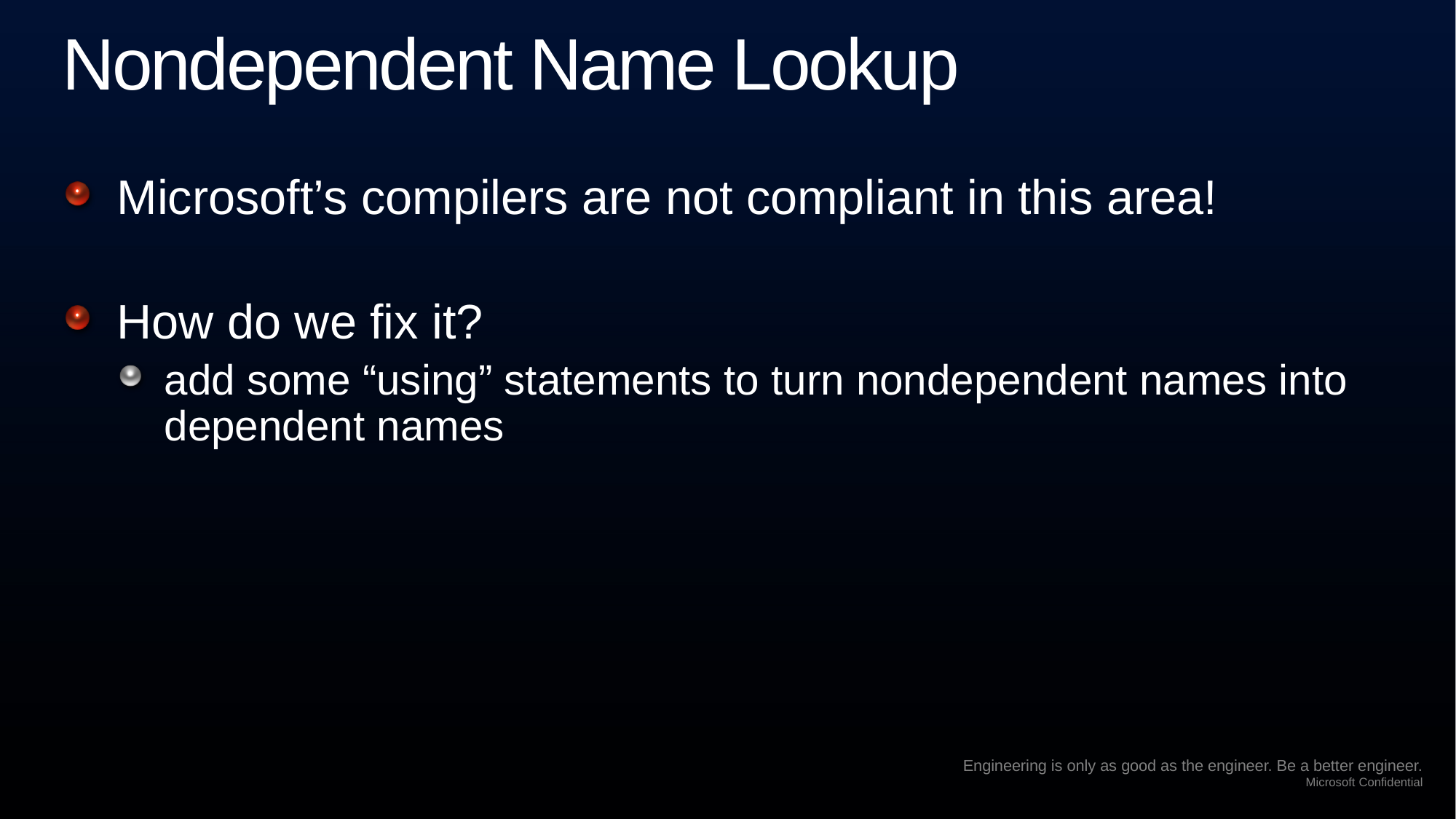

# Nondependent Name Lookup
Microsoft’s compilers are not compliant in this area!

How do we fix it?
add some “using” statements to turn nondependent names into dependent names